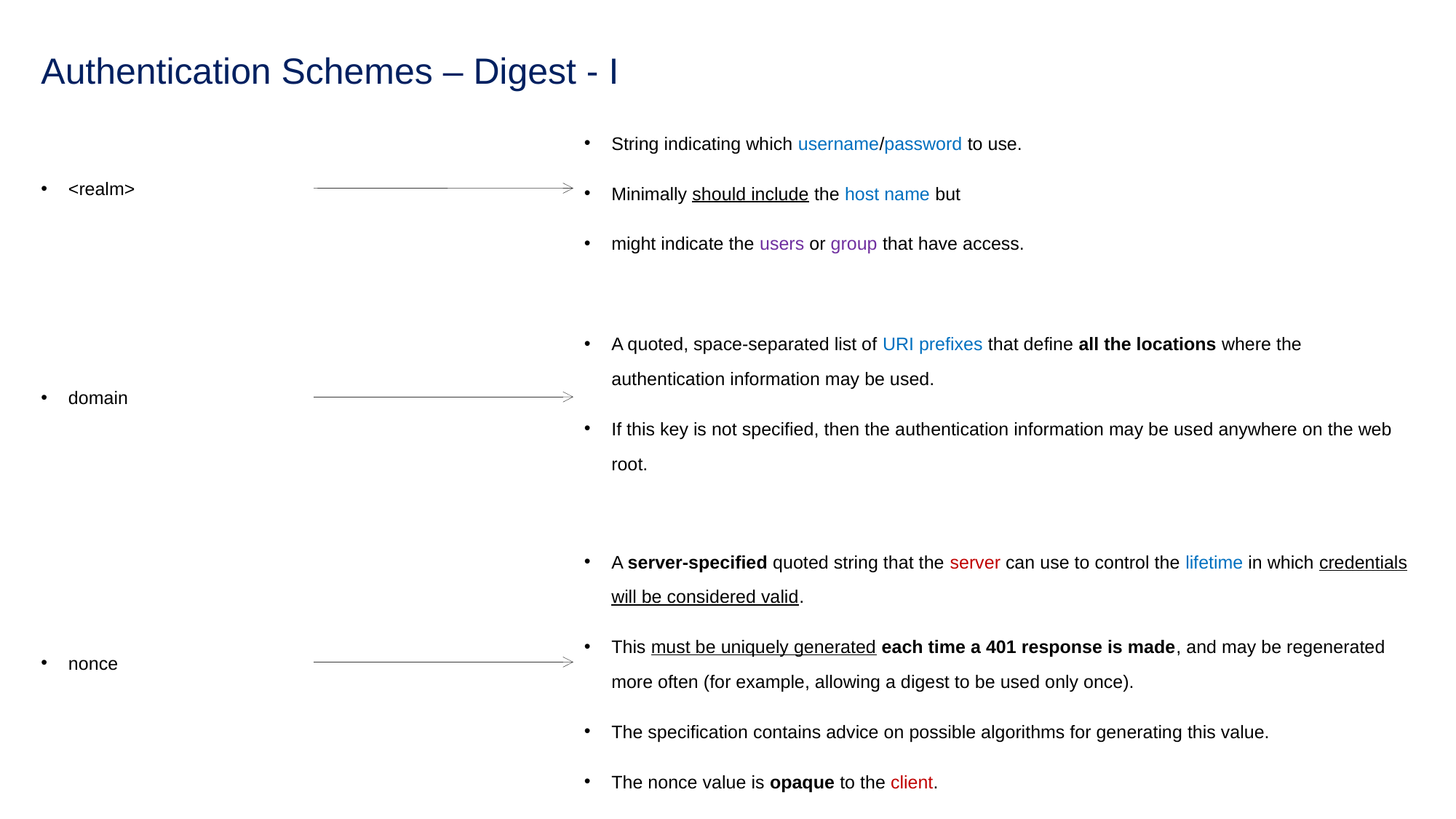

# Authentication Schemes – Digest - I
String indicating which username/password to use.
Minimally should include the host name but
might indicate the users or group that have access.
<realm>
A quoted, space-separated list of URI prefixes that define all the locations where the authentication information may be used.
If this key is not specified, then the authentication information may be used anywhere on the web root.
domain
A server-specified quoted string that the server can use to control the lifetime in which credentials will be considered valid.
This must be uniquely generated each time a 401 response is made, and may be regenerated more often (for example, allowing a digest to be used only once).
The specification contains advice on possible algorithms for generating this value.
The nonce value is opaque to the client.
nonce